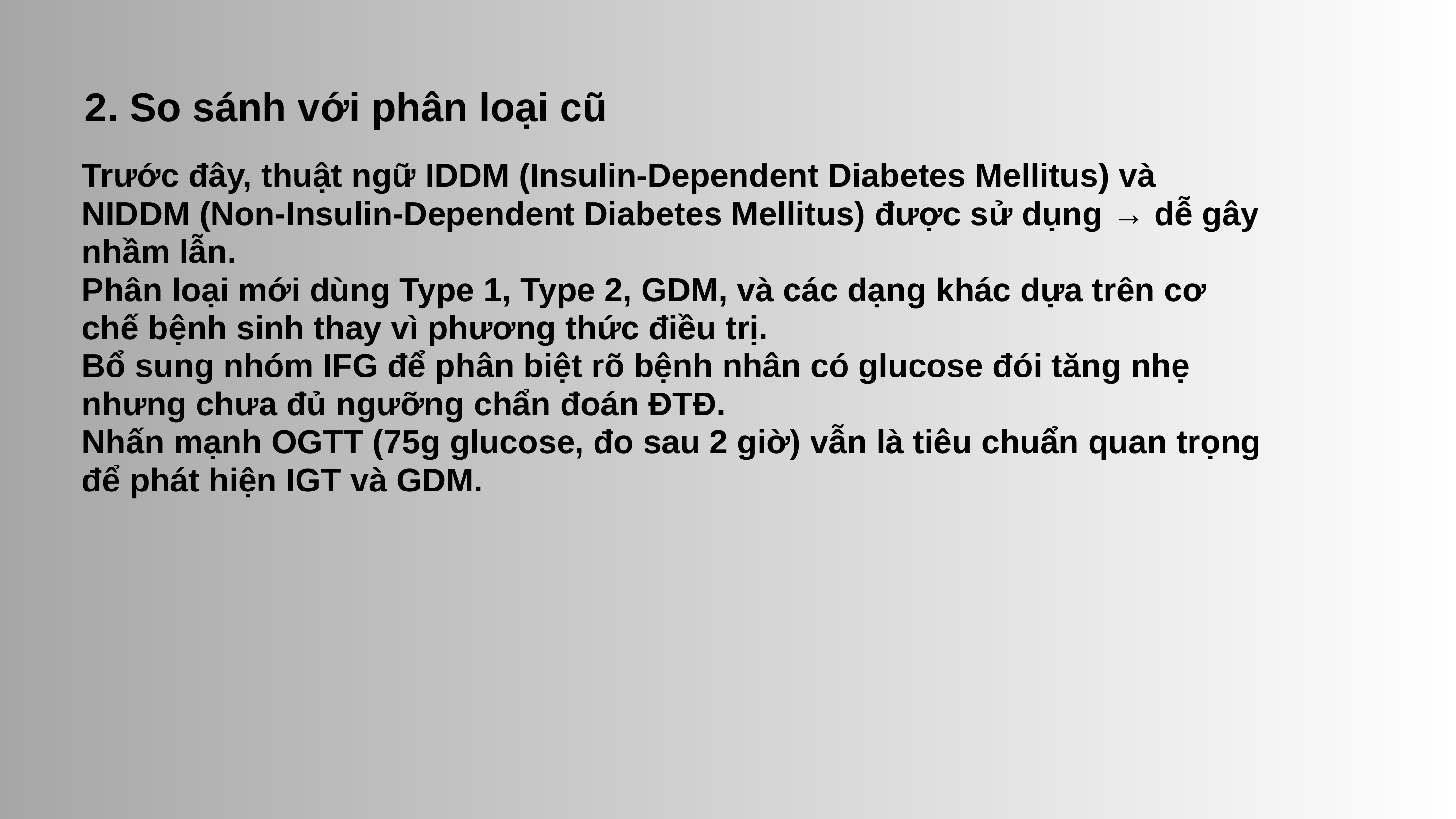

2. So sánh với phân loại cũ
Trước đây, thuật ngữ IDDM (Insulin-Dependent Diabetes Mellitus) và NIDDM (Non-Insulin-Dependent Diabetes Mellitus) được sử dụng → dễ gây nhầm lẫn.
Phân loại mới dùng Type 1, Type 2, GDM, và các dạng khác dựa trên cơ chế bệnh sinh thay vì phương thức điều trị.
Bổ sung nhóm IFG để phân biệt rõ bệnh nhân có glucose đói tăng nhẹ nhưng chưa đủ ngưỡng chẩn đoán ĐTĐ.
Nhấn mạnh OGTT (75g glucose, đo sau 2 giờ) vẫn là tiêu chuẩn quan trọng để phát hiện IGT và GDM.